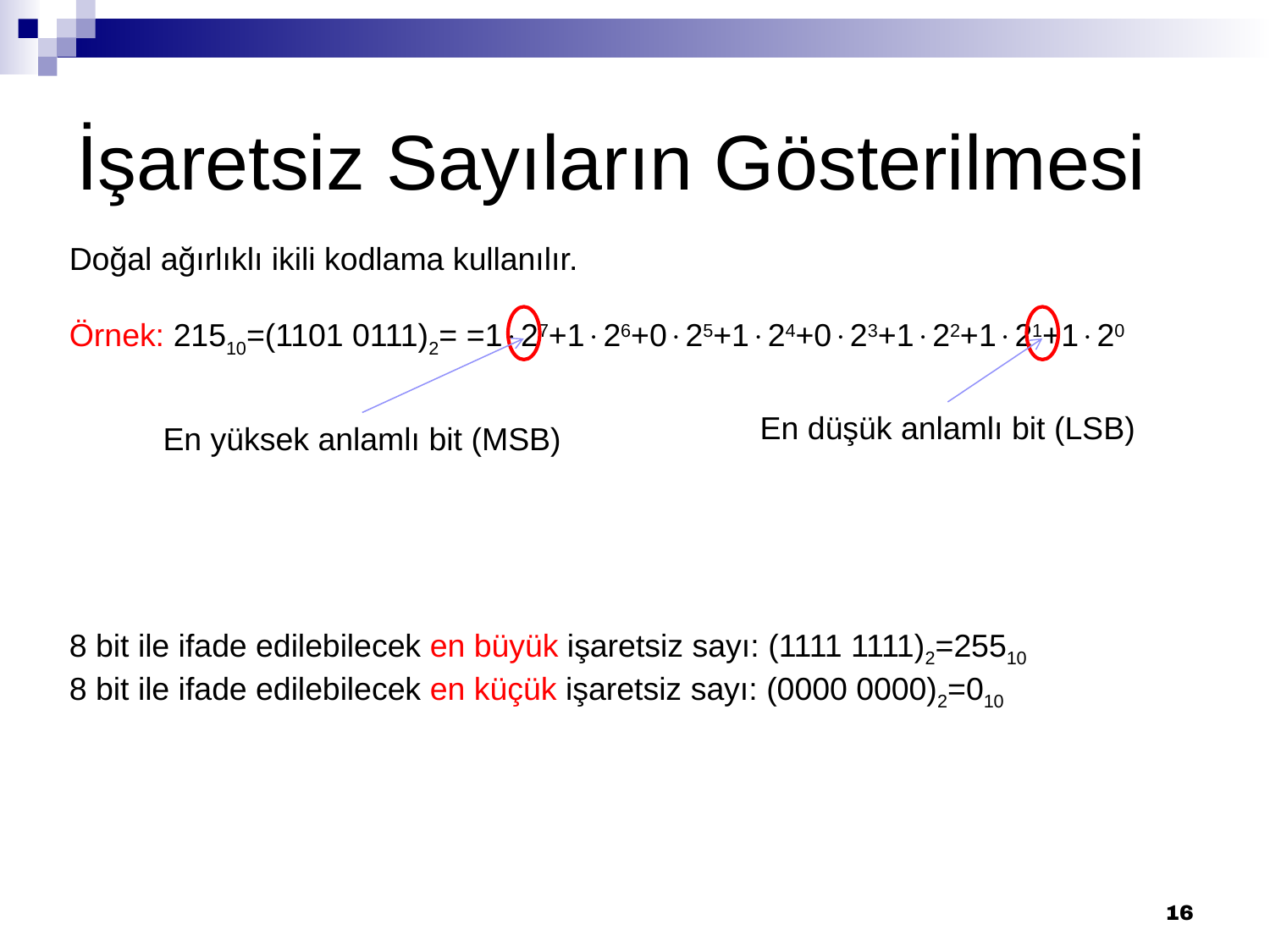

# İşaretsiz Sayıların Gösterilmesi
Doğal ağırlıklı ikili kodlama kullanılır.

Örnek: 21510=(1101 0111)2= =1⋅27+1⋅26+0⋅25+1⋅24+0⋅23+1⋅22+1⋅21+1⋅20

8 bit ile ifade edilebilecek en büyük işaretsiz sayı: (1111 1111)2=25510
8 bit ile ifade edilebilecek en küçük işaretsiz sayı: (0000 0000)2=010

En düşük anlamlı bit (LSB)
En yüksek anlamlı bit (MSB)
16